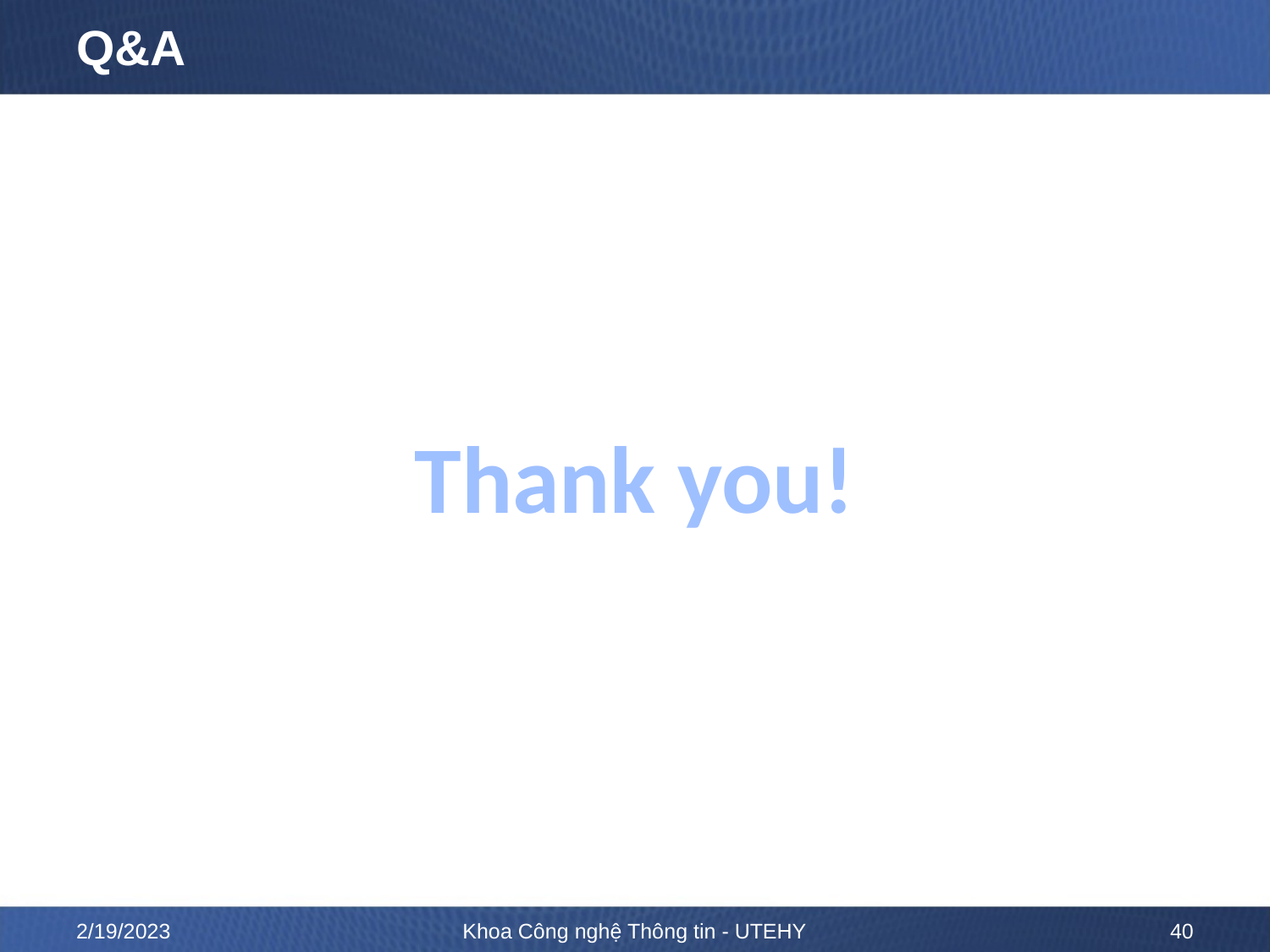

# Q&A

Thank you!
2/19/2023
Khoa Công nghệ Thông tin - UTEHY
40